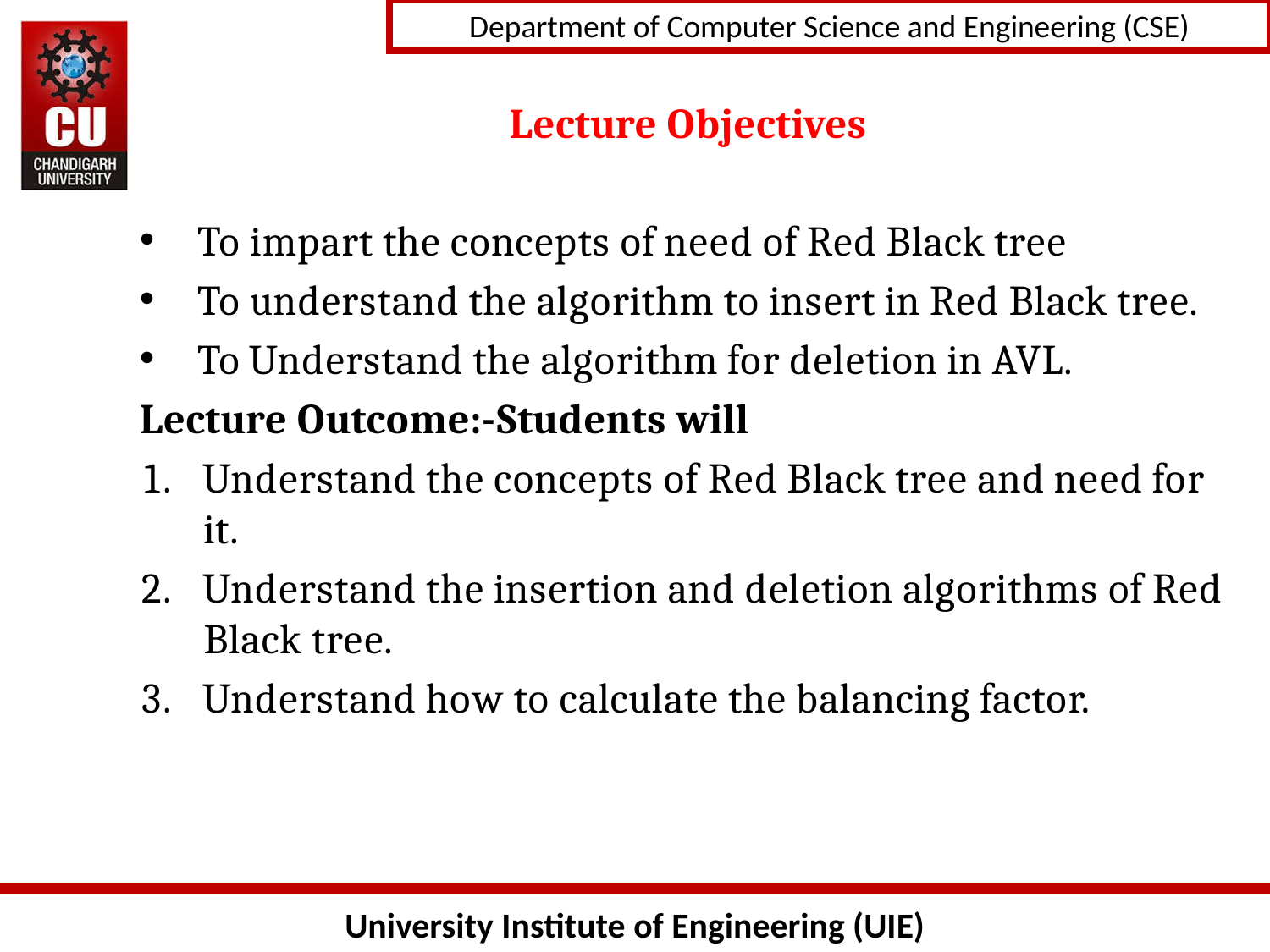

# Lecture Objectives

 To impart the concepts of need of Red Black tree
 To understand the algorithm to insert in Red Black tree.
 To Understand the algorithm for deletion in AVL.
Lecture Outcome:-Students will
Understand the concepts of Red Black tree and need for it.
Understand the insertion and deletion algorithms of Red Black tree.
Understand how to calculate the balancing factor.